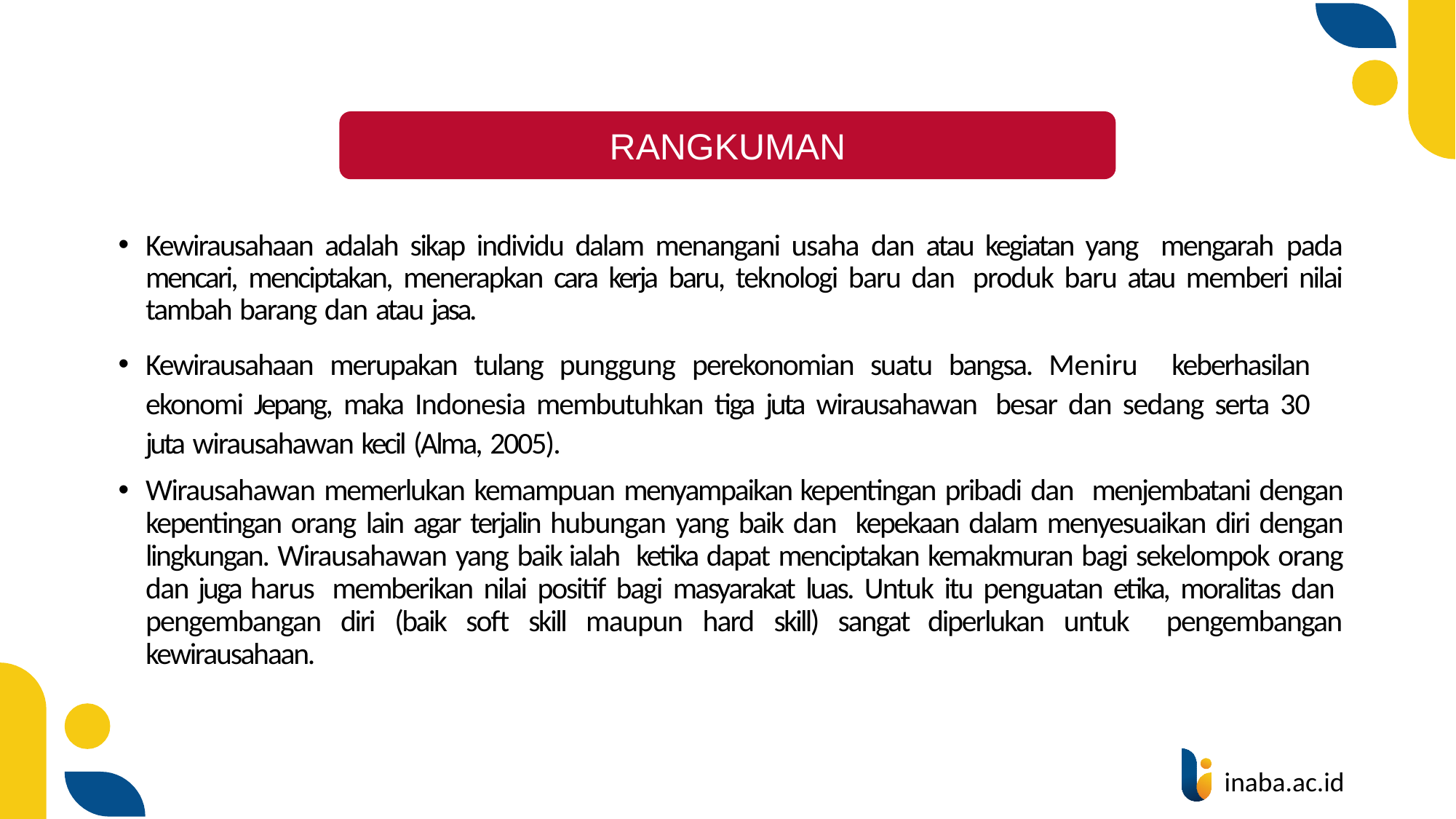

RANGKUMAN
Kewirausahaan adalah sikap individu dalam menangani usaha dan atau kegiatan yang  mengarah pada mencari, menciptakan, menerapkan cara kerja baru, teknologi baru dan  produk baru atau memberi nilai tambah barang dan atau jasa.
Kewirausahaan merupakan tulang punggung perekonomian suatu bangsa. Meniru  keberhasilan ekonomi Jepang, maka Indonesia membutuhkan tiga juta wirausahawan  besar dan sedang serta 30 juta wirausahawan kecil (Alma, 2005).
Wirausahawan memerlukan kemampuan menyampaikan kepentingan pribadi dan  menjembatani dengan kepentingan orang lain agar terjalin hubungan yang baik dan  kepekaan dalam menyesuaikan diri dengan lingkungan. Wirausahawan yang baik ialah  ketika dapat menciptakan kemakmuran bagi sekelompok orang dan juga harus  memberikan nilai positif bagi masyarakat luas. Untuk itu penguatan etika, moralitas dan  pengembangan diri (baik soft skill maupun hard skill) sangat diperlukan untuk  pengembangan kewirausahaan.